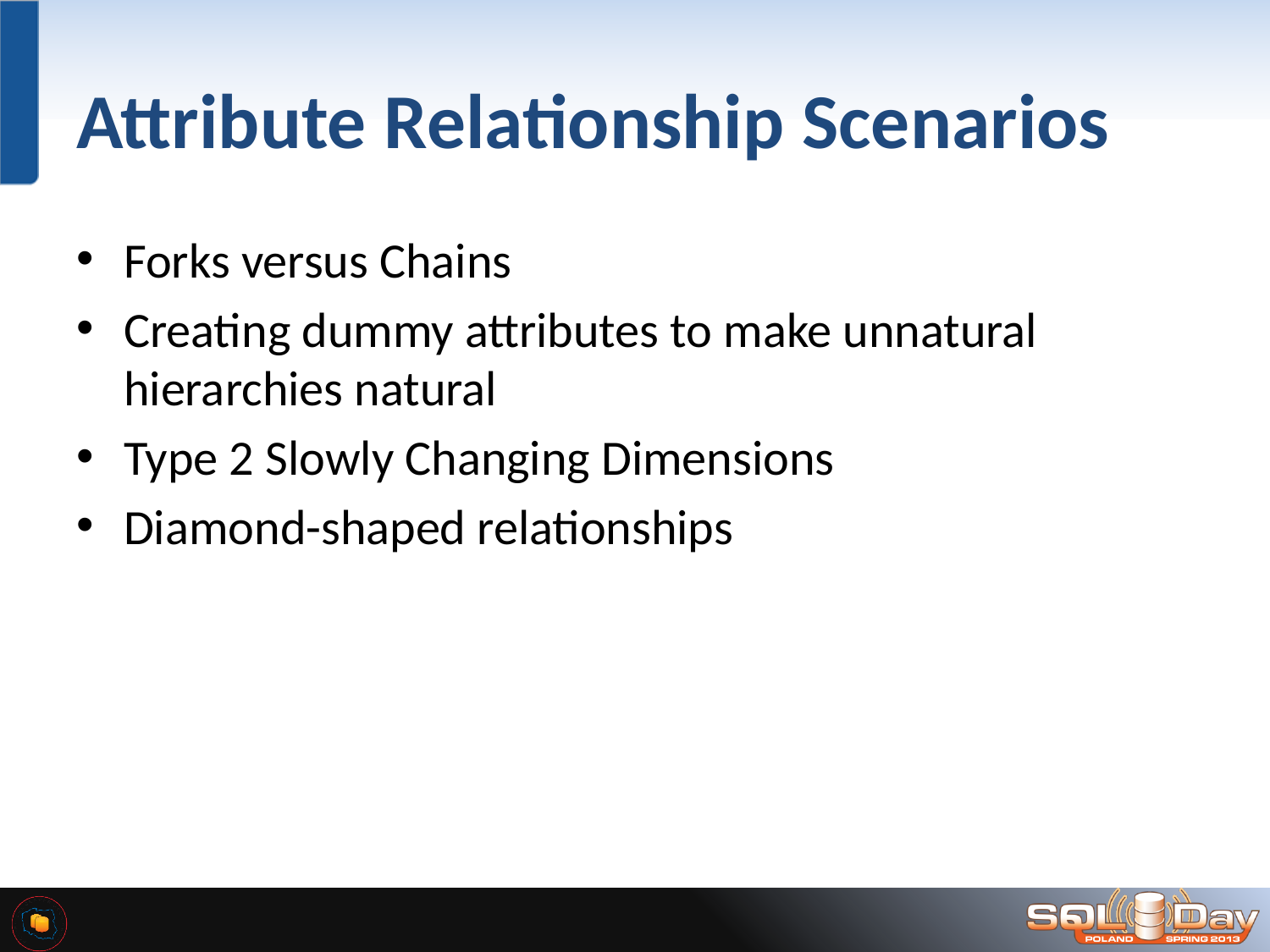

# Attribute Relationship Scenarios
Forks versus Chains
Creating dummy attributes to make unnatural hierarchies natural
Type 2 Slowly Changing Dimensions
Diamond-shaped relationships